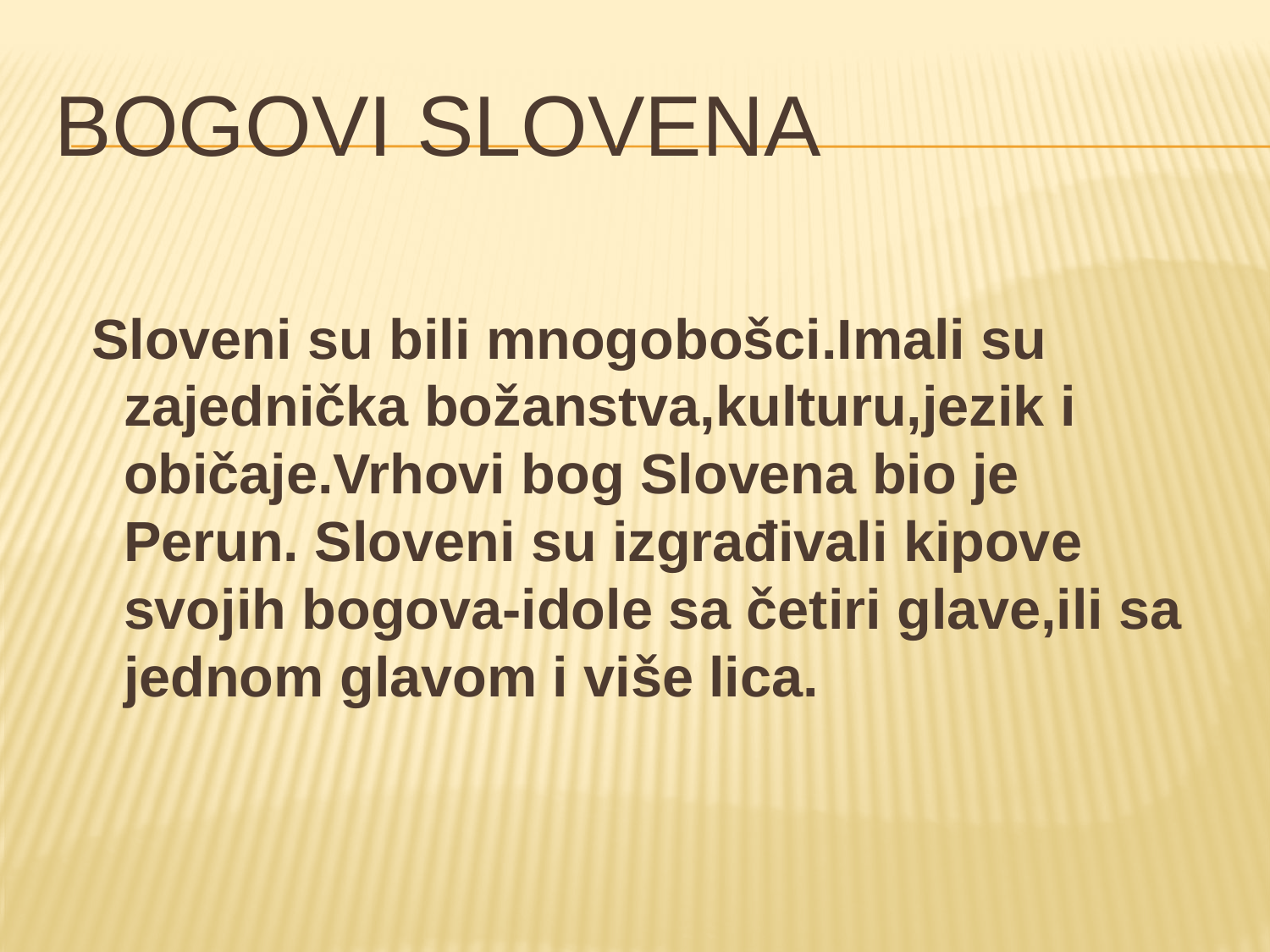

# Bogovi Slovena
 Sloveni su bili mnogobošci.Imali su zajednička božanstva,kulturu,jezik i običaje.Vrhovi bog Slovena bio je Perun. Sloveni su izgrađivali kipove svojih bogova-idole sa četiri glave,ili sa jednom glavom i više lica.